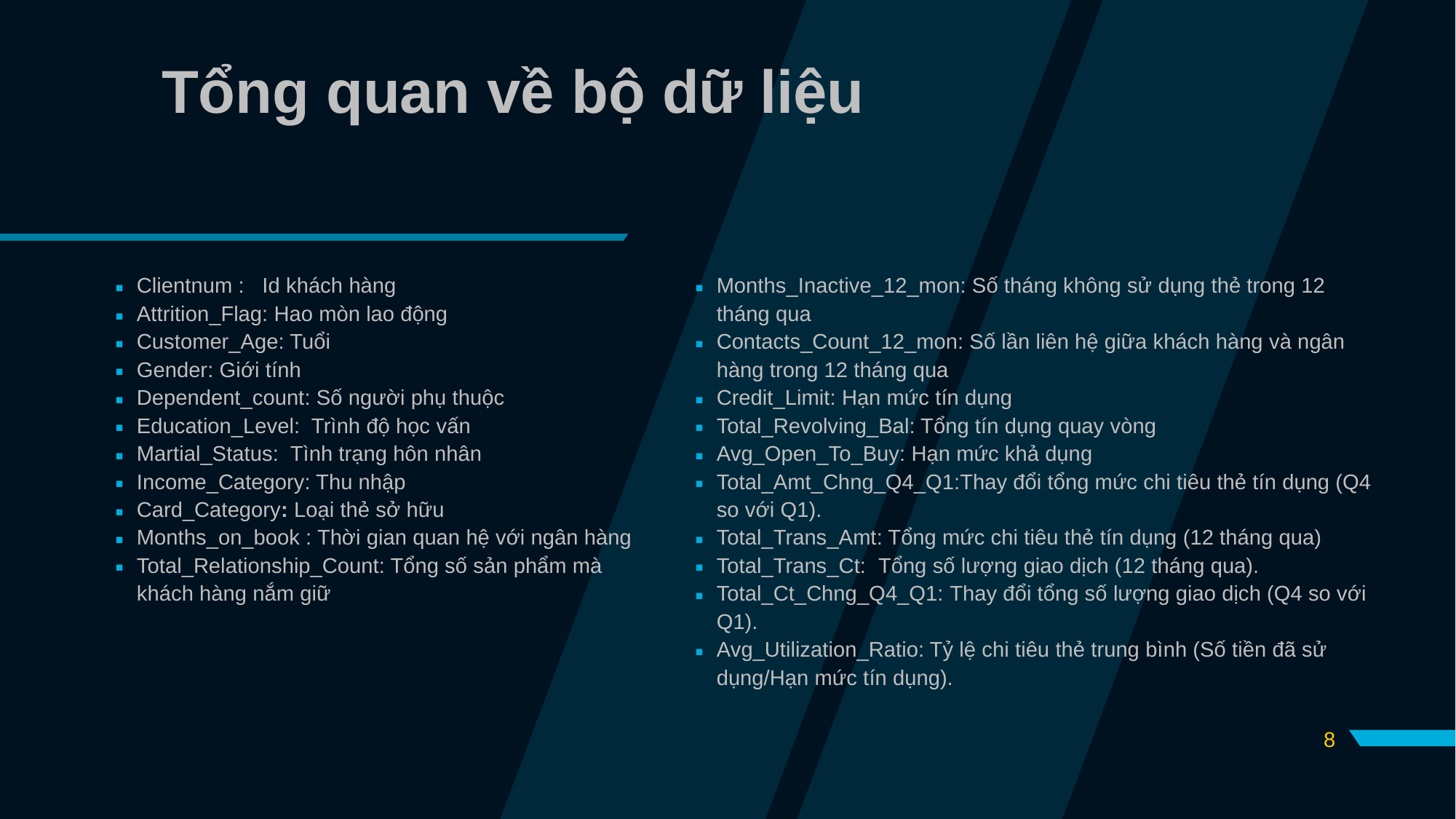

# Tổng quan về bộ dữ liệu
Clientnum :   Id khách hàng
Attrition_Flag: Hao mòn lao động
Customer_Age: Tuổi
Gender: Giới tính
Dependent_count: Số người phụ thuộc
Education_Level:  Trình độ học vấn
Martial_Status:  Tình trạng hôn nhân
Income_Category: Thu nhập
Card_Category: Loại thẻ sở hữu
Months_on_book : Thời gian quan hệ với ngân hàng
Total_Relationship_Count: Tổng số sản phẩm mà khách hàng nắm giữ

Months_Inactive_12_mon: Số tháng không sử dụng thẻ trong 12 tháng qua
Contacts_Count_12_mon: Số lần liên hệ giữa khách hàng và ngân hàng trong 12 tháng qua
Credit_Limit: Hạn mức tín dụng
Total_Revolving_Bal: Tổng tín dụng quay vòng
Avg_Open_To_Buy: Hạn mức khả dụng
Total_Amt_Chng_Q4_Q1:Thay đổi tổng mức chi tiêu thẻ tín dụng (Q4 so với Q1).
Total_Trans_Amt: Tổng mức chi tiêu thẻ tín dụng (12 tháng qua)
Total_Trans_Ct:  Tổng số lượng giao dịch (12 tháng qua).
Total_Ct_Chng_Q4_Q1: Thay đổi tổng số lượng giao dịch (Q4 so với Q1).
Avg_Utilization_Ratio: Tỷ lệ chi tiêu thẻ trung bình (Số tiền đã sử dụng/Hạn mức tín dụng).

8